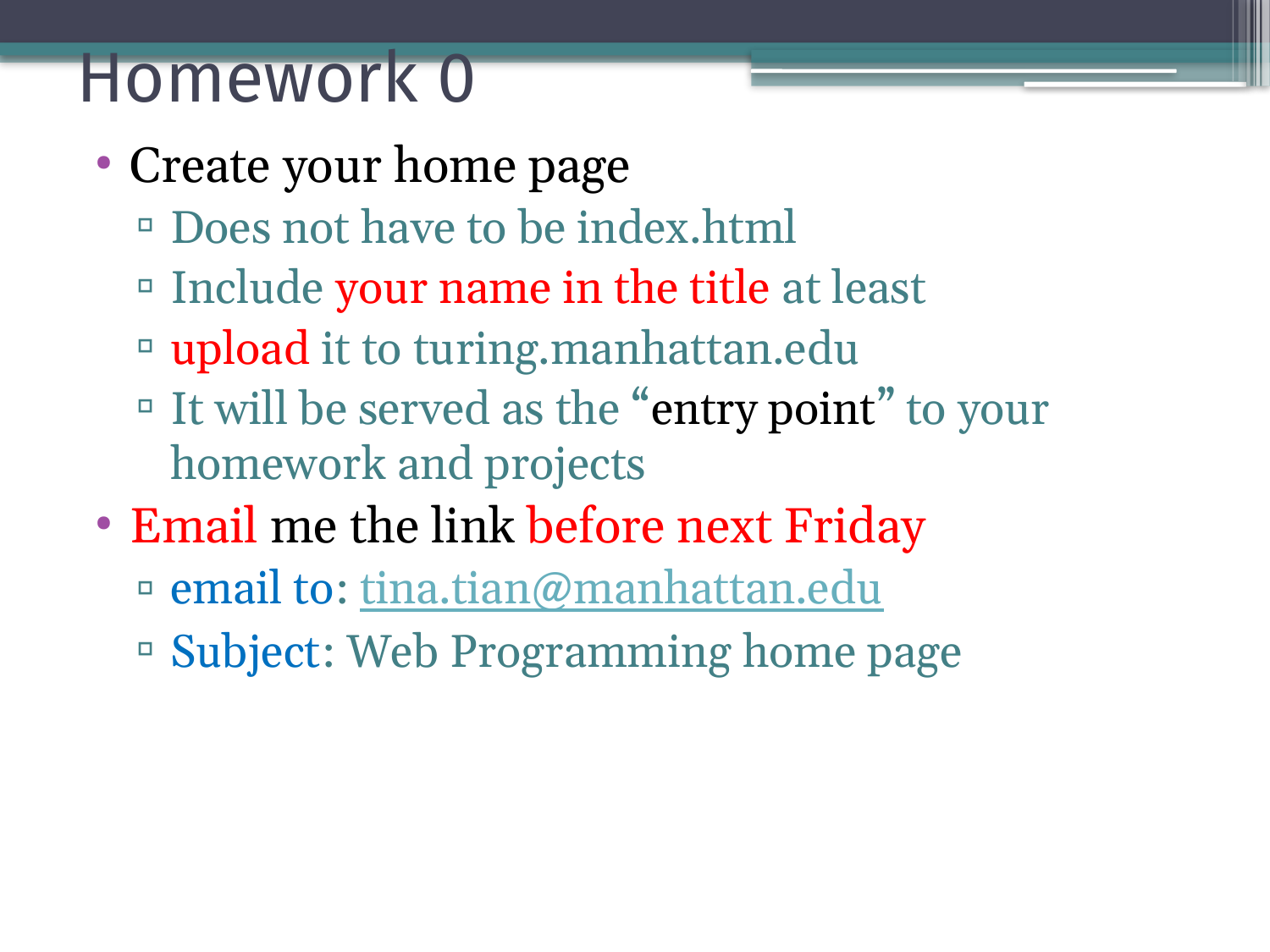

# Homework 0
Create your home page
Does not have to be index.html
Include your name in the title at least
upload it to turing.manhattan.edu
It will be served as the “entry point” to your homework and projects
Email me the link before next Friday
email to: tina.tian@manhattan.edu
Subject: Web Programming home page